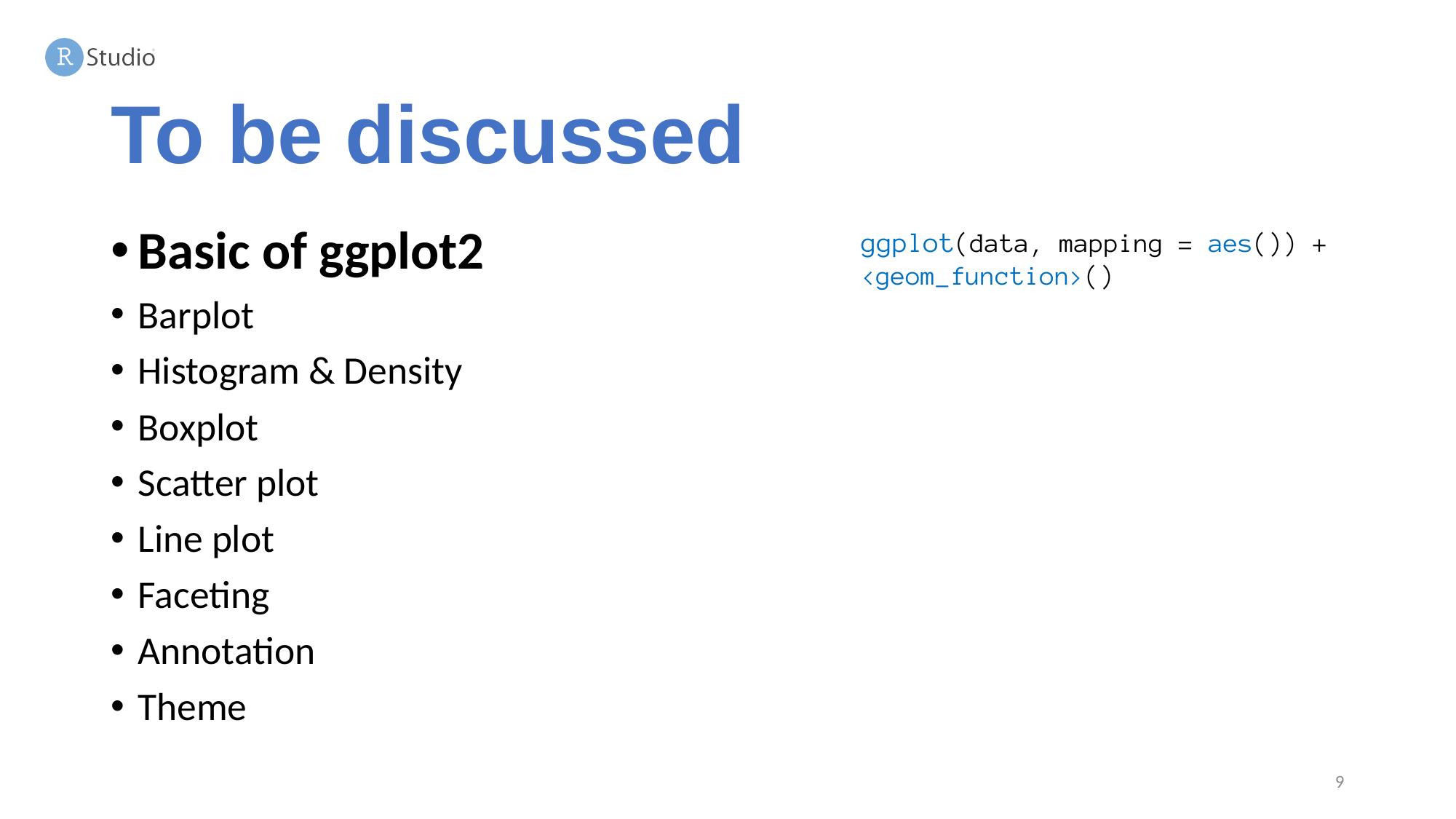

# To be discussed
Basic of ggplot2
Barplot
Histogram & Density
Boxplot
Scatter plot
Line plot
Faceting
Annotation
Theme
ggplot(data, mapping = aes()) +
<geom_function>()
9